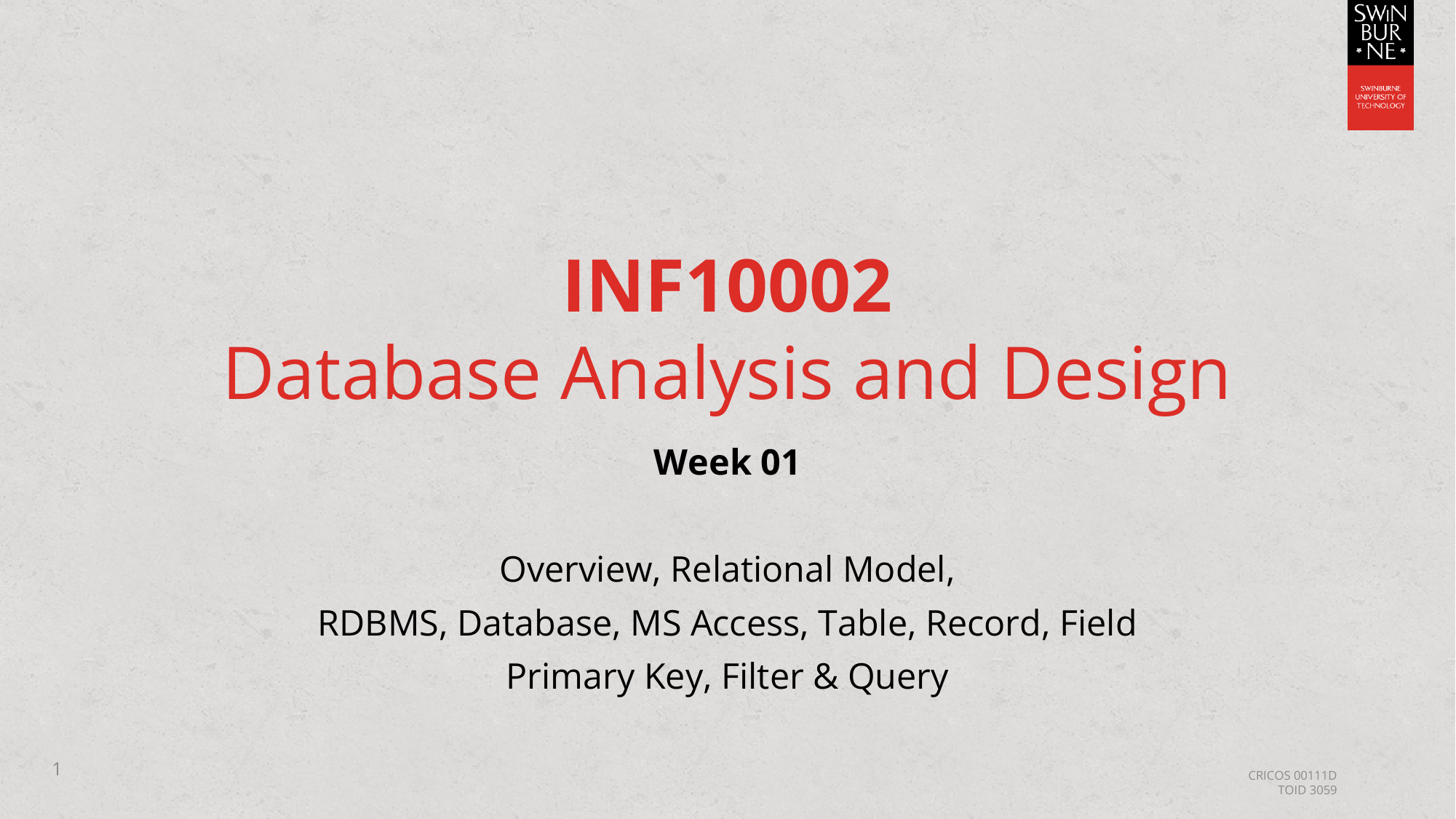

# INF10002 Database Analysis and Design
Week 01

Overview, Relational Model,
RDBMS, Database, MS Access, Table, Record, Field
Primary Key, Filter & Query
1